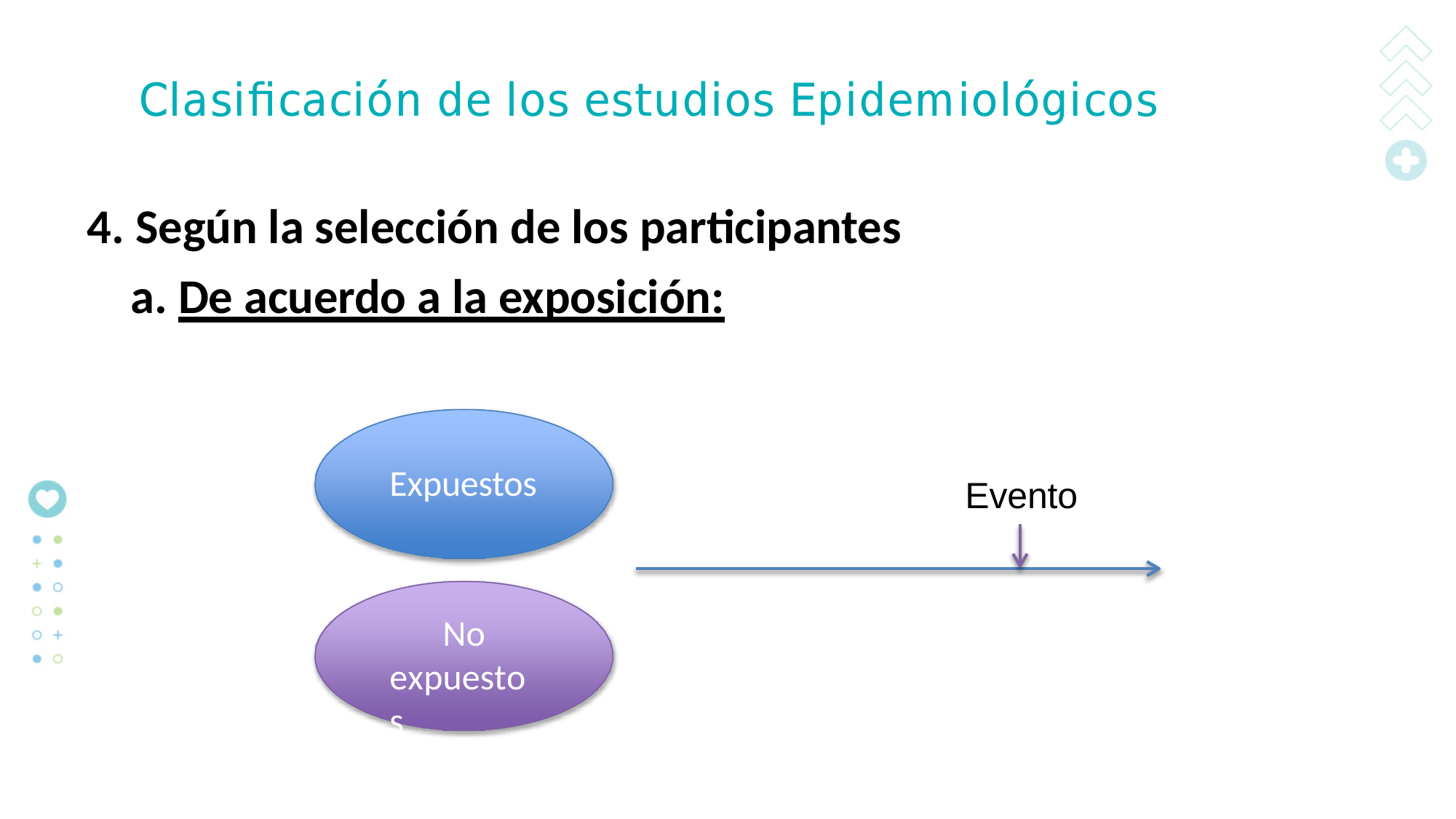

#
Clasificación de los estudios Epidemiológicos
Según la selección de los participantes
a. De acuerdo a la exposición:

Expuestos
Evento

No  expuestos